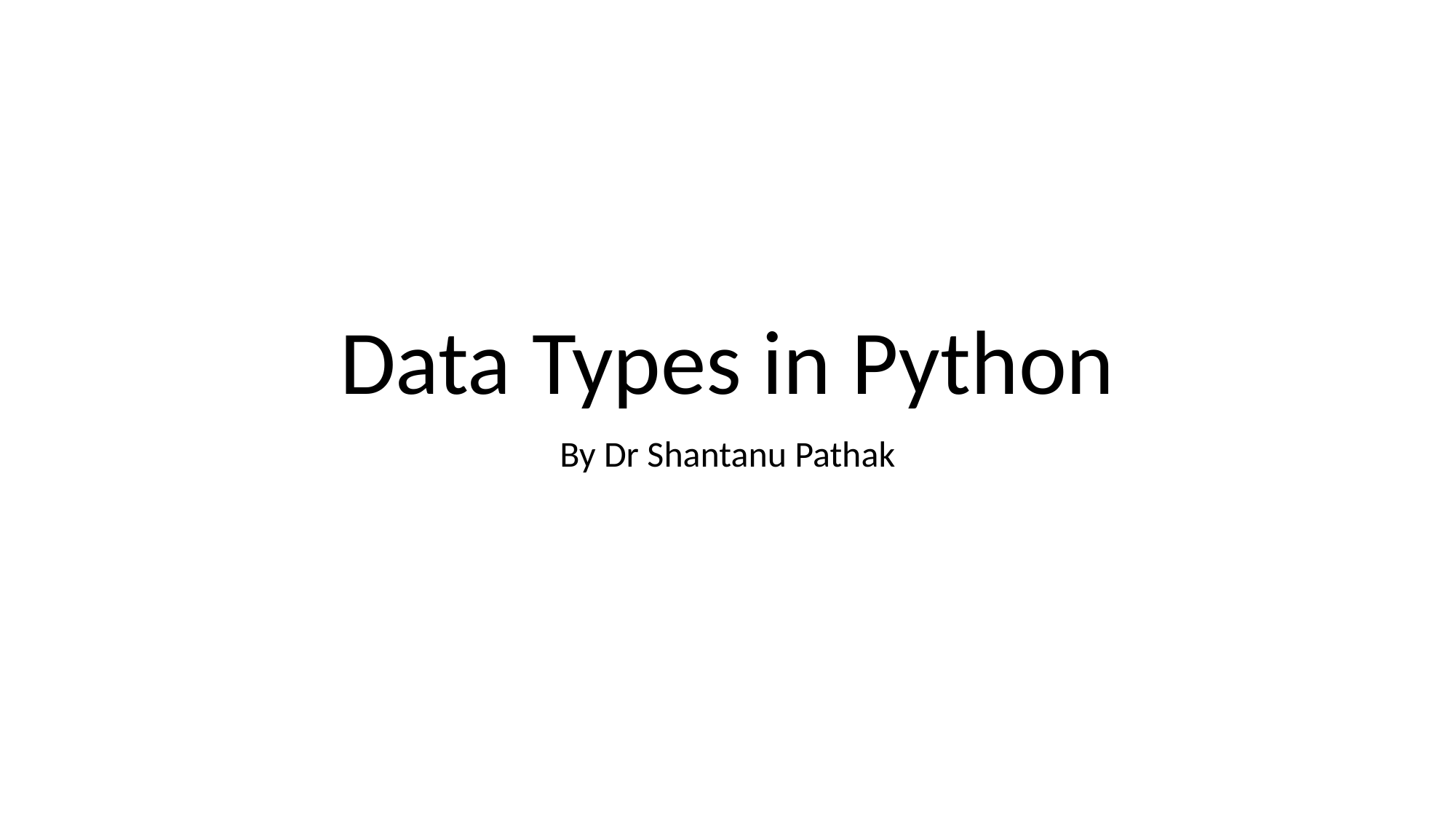

# Data Types in Python
By Dr Shantanu Pathak